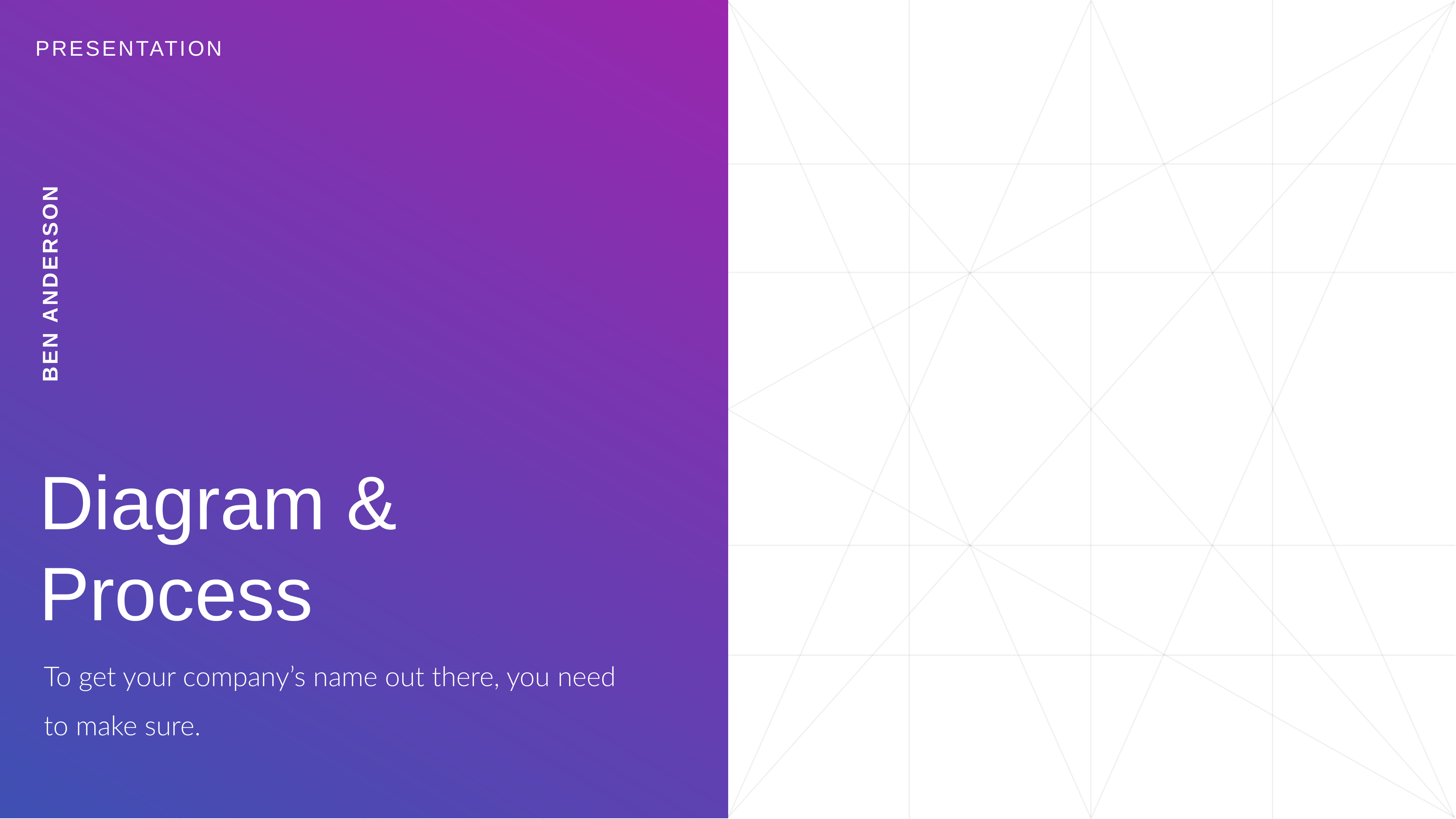

PRESENTATION
BEN ANDERSON
Diagram &
Process
To get your company’s name out there, you need to make sure.